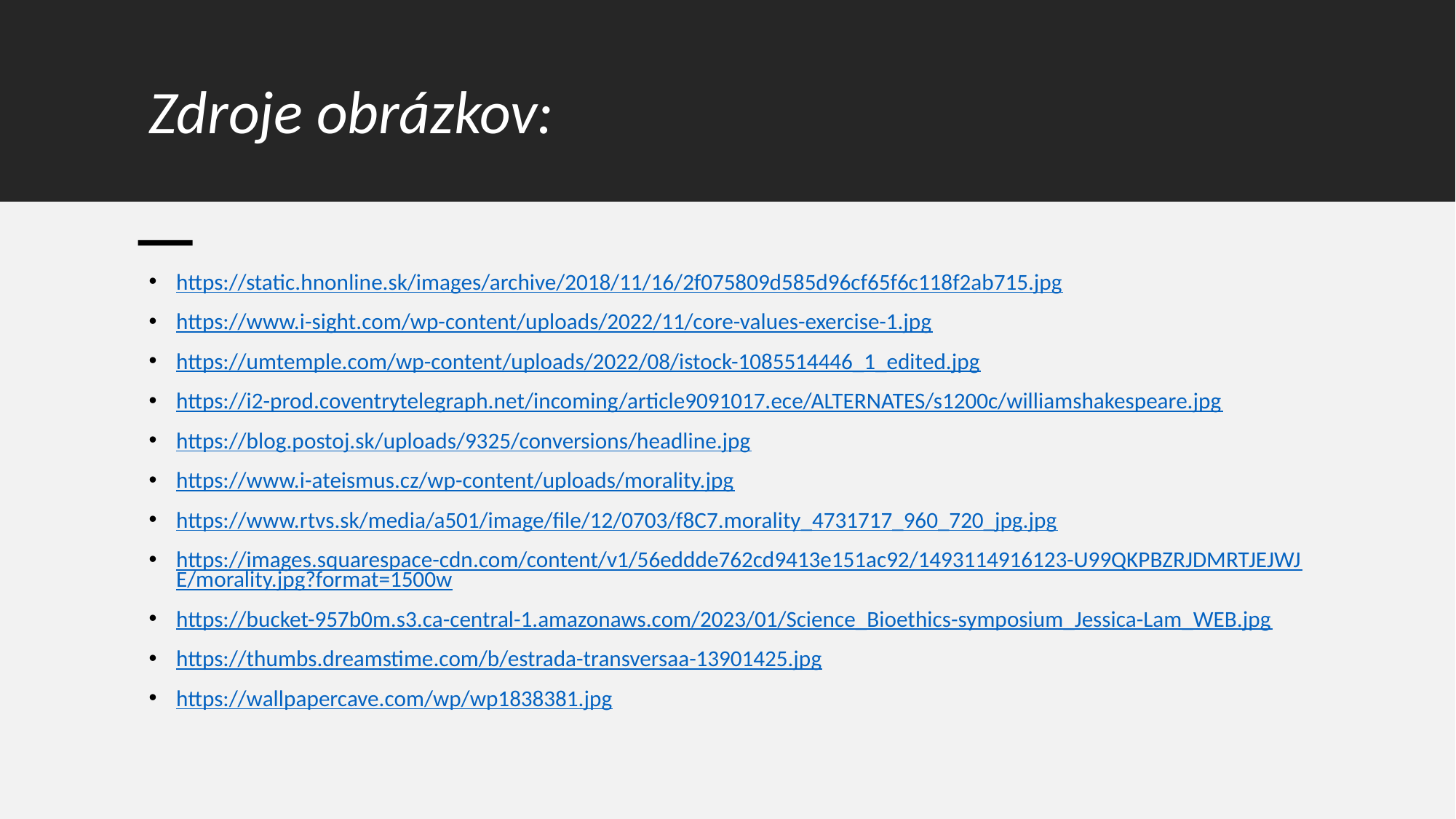

# Zdroje obrázkov:

https://static.hnonline.sk/images/archive/2018/11/16/2f075809d585d96cf65f6c118f2ab715.jpg
https://www.i-sight.com/wp-content/uploads/2022/11/core-values-exercise-1.jpg
https://umtemple.com/wp-content/uploads/2022/08/istock-1085514446_1_edited.jpg
https://i2-prod.coventrytelegraph.net/incoming/article9091017.ece/ALTERNATES/s1200c/williamshakespeare.jpg
https://blog.postoj.sk/uploads/9325/conversions/headline.jpg
https://www.i-ateismus.cz/wp-content/uploads/morality.jpg
https://www.rtvs.sk/media/a501/image/file/12/0703/f8C7.morality_4731717_960_720_jpg.jpg
https://images.squarespace-cdn.com/content/v1/56eddde762cd9413e151ac92/1493114916123-U99QKPBZRJDMRTJEJWJE/morality.jpg?format=1500w
https://bucket-957b0m.s3.ca-central-1.amazonaws.com/2023/01/Science_Bioethics-symposium_Jessica-Lam_WEB.jpg
https://thumbs.dreamstime.com/b/estrada-transversaa-13901425.jpg
https://wallpapercave.com/wp/wp1838381.jpg